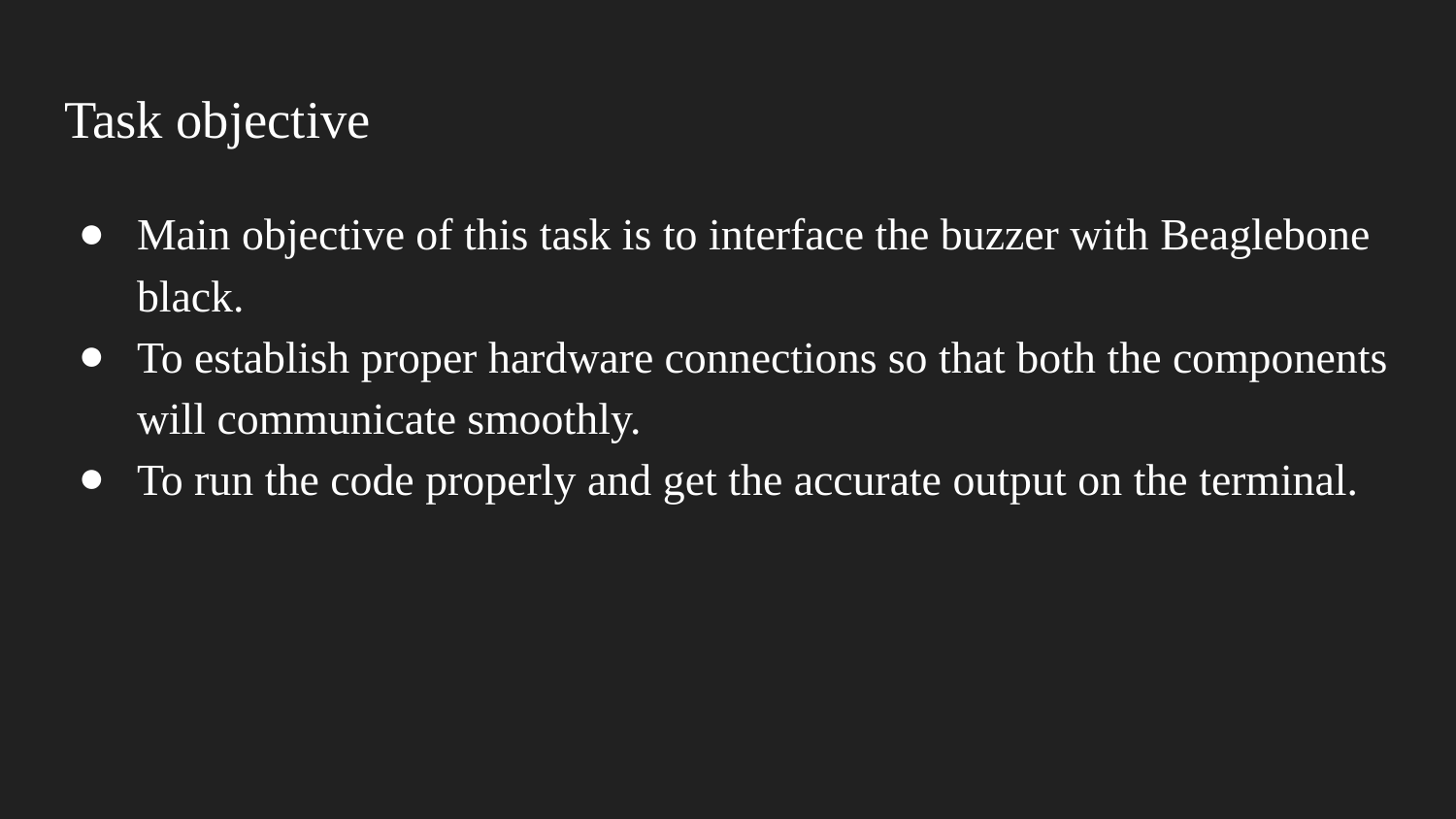

# Task objective
Main objective of this task is to interface the buzzer with Beaglebone black.
To establish proper hardware connections so that both the components will communicate smoothly.
To run the code properly and get the accurate output on the terminal.